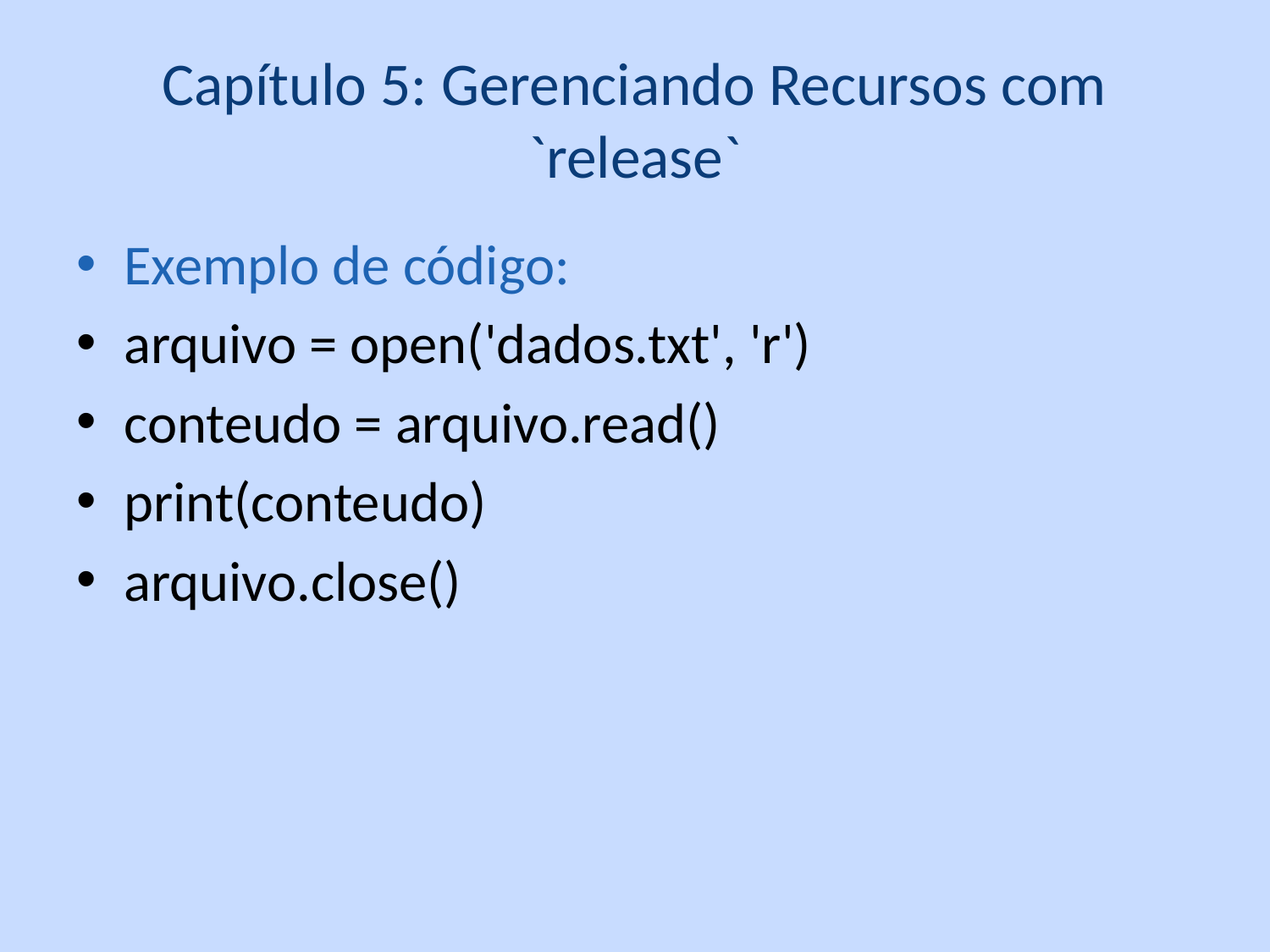

# Capítulo 5: Gerenciando Recursos com `release`
Exemplo de código:
arquivo = open('dados.txt', 'r')
conteudo = arquivo.read()
print(conteudo)
arquivo.close()